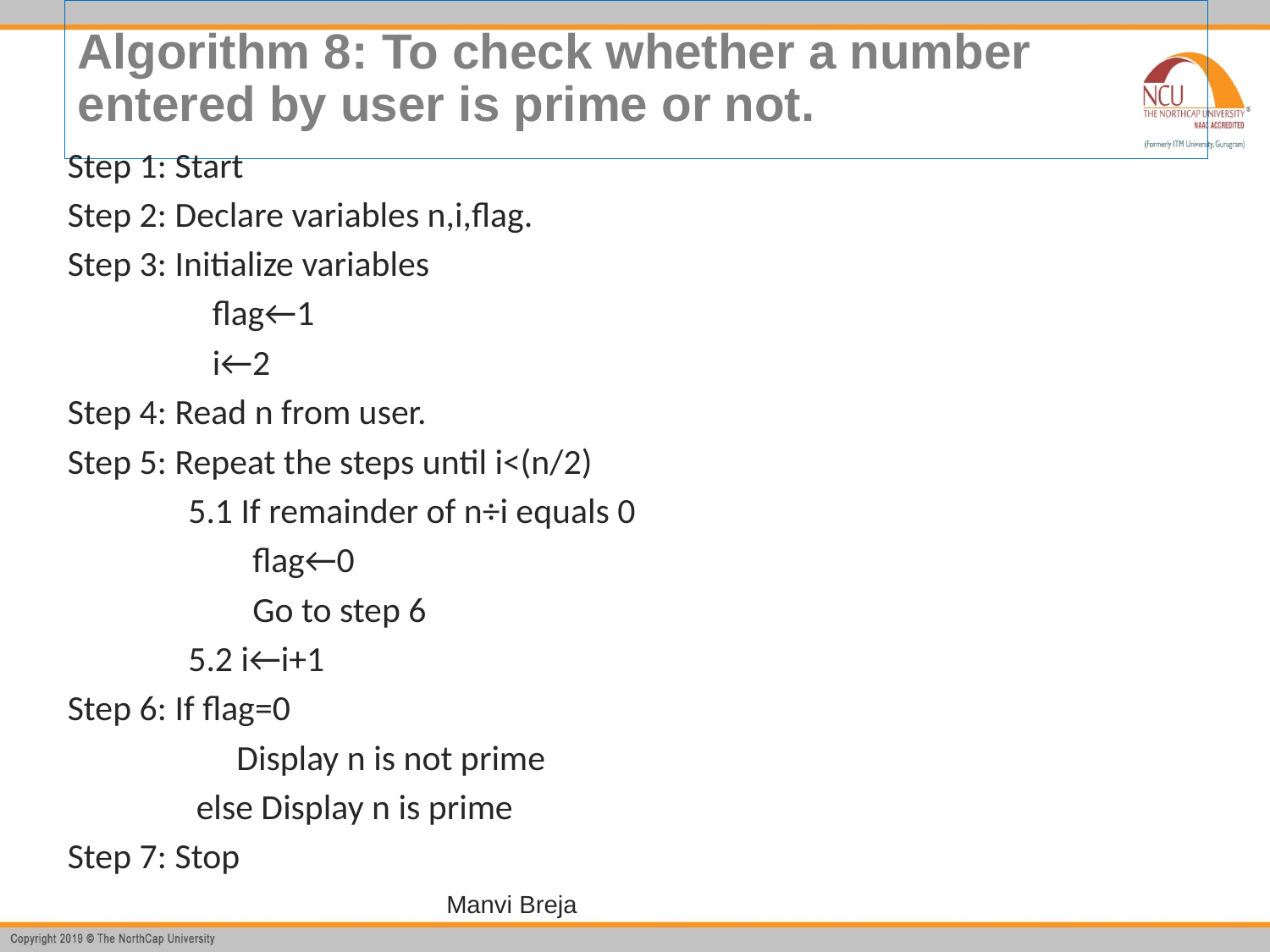

# Algorithm 8: To check whether a number entered by user is prime or not.
Step 1: Start
Step 2: Declare variables n,i,flag.
Step 3: Initialize variables
                  flag←1
                  i←2
Step 4: Read n from user.
Step 5: Repeat the steps until i<(n/2)
               5.1 If remainder of n÷i equals 0
                       flag←0
                       Go to step 6
               5.2 i←i+1
Step 6: If flag=0
                     Display n is not prime
                else Display n is prime
Step 7: Stop
Manvi Breja